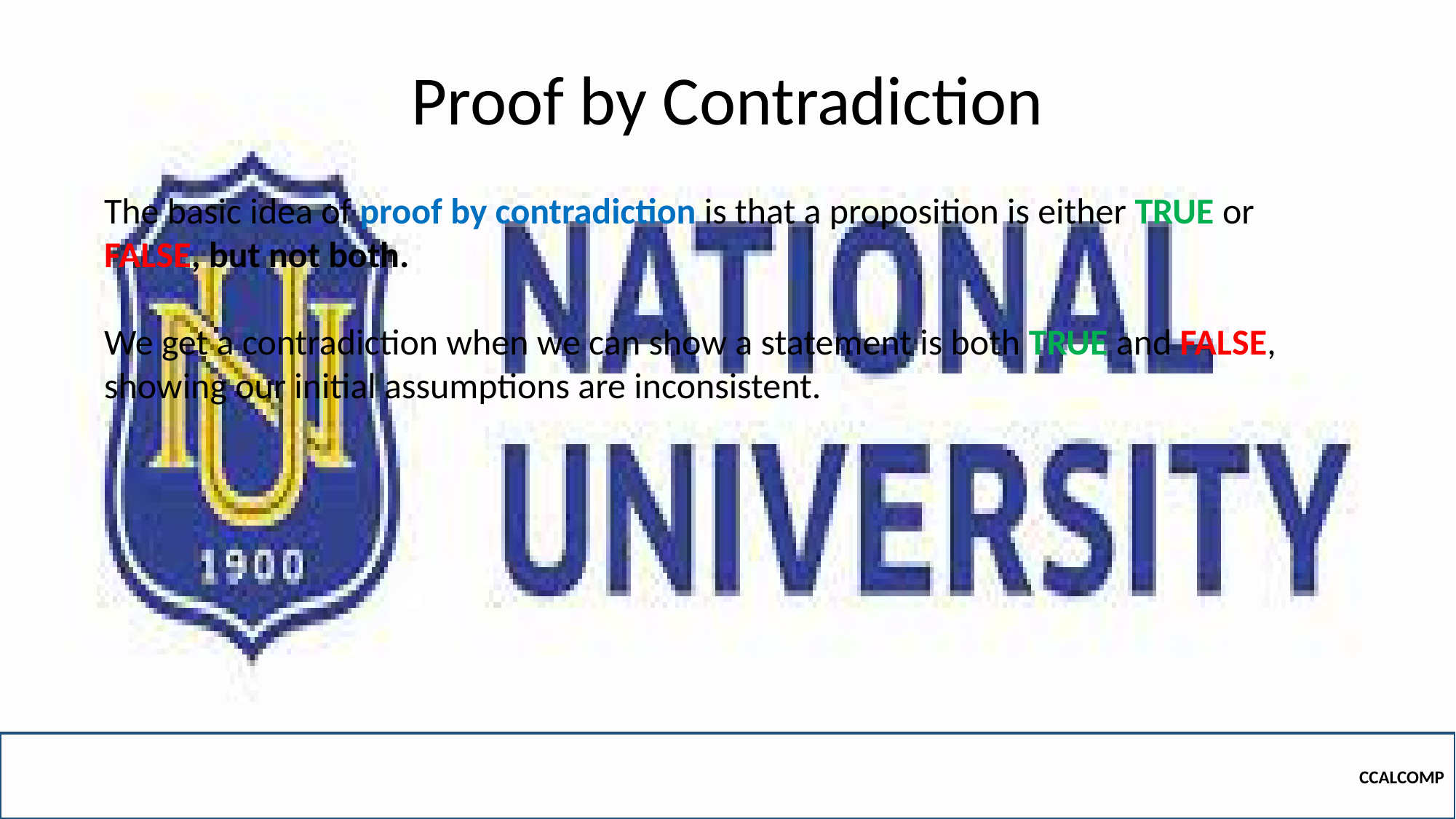

# Proof by Contradiction
The basic idea of proof by contradiction is that a proposition is either TRUE or FALSE, but not both.

We get a contradiction when we can show a statement is both TRUE and FALSE, showing our initial assumptions are inconsistent.
CCALCOMP